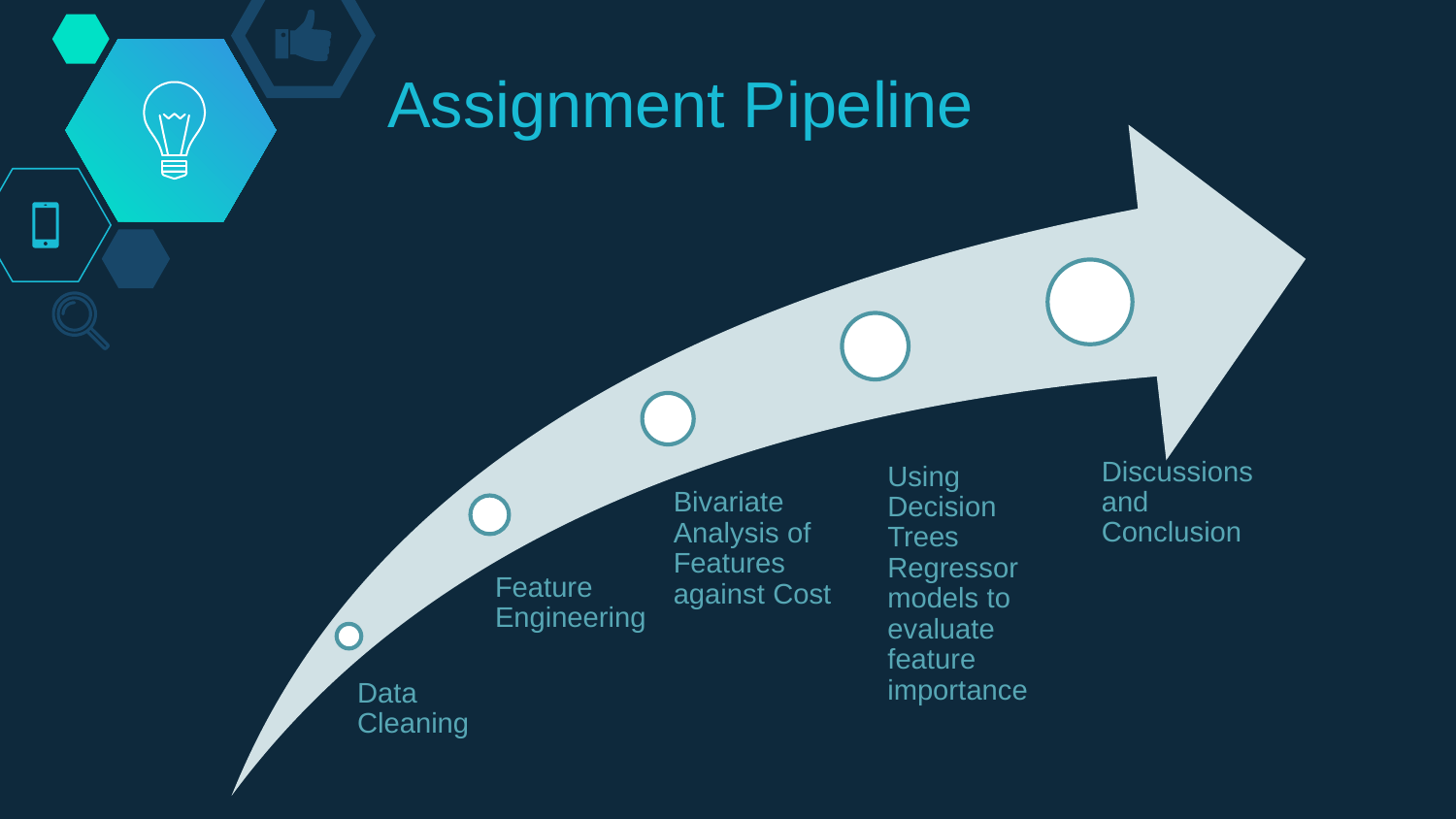

Assignment Pipeline
Data Cleaning
Feature Engineering
Bivariate Analysis of Features against Cost
Using Decision Trees Regressor models to evaluate feature importance
Discussions and Conclusion